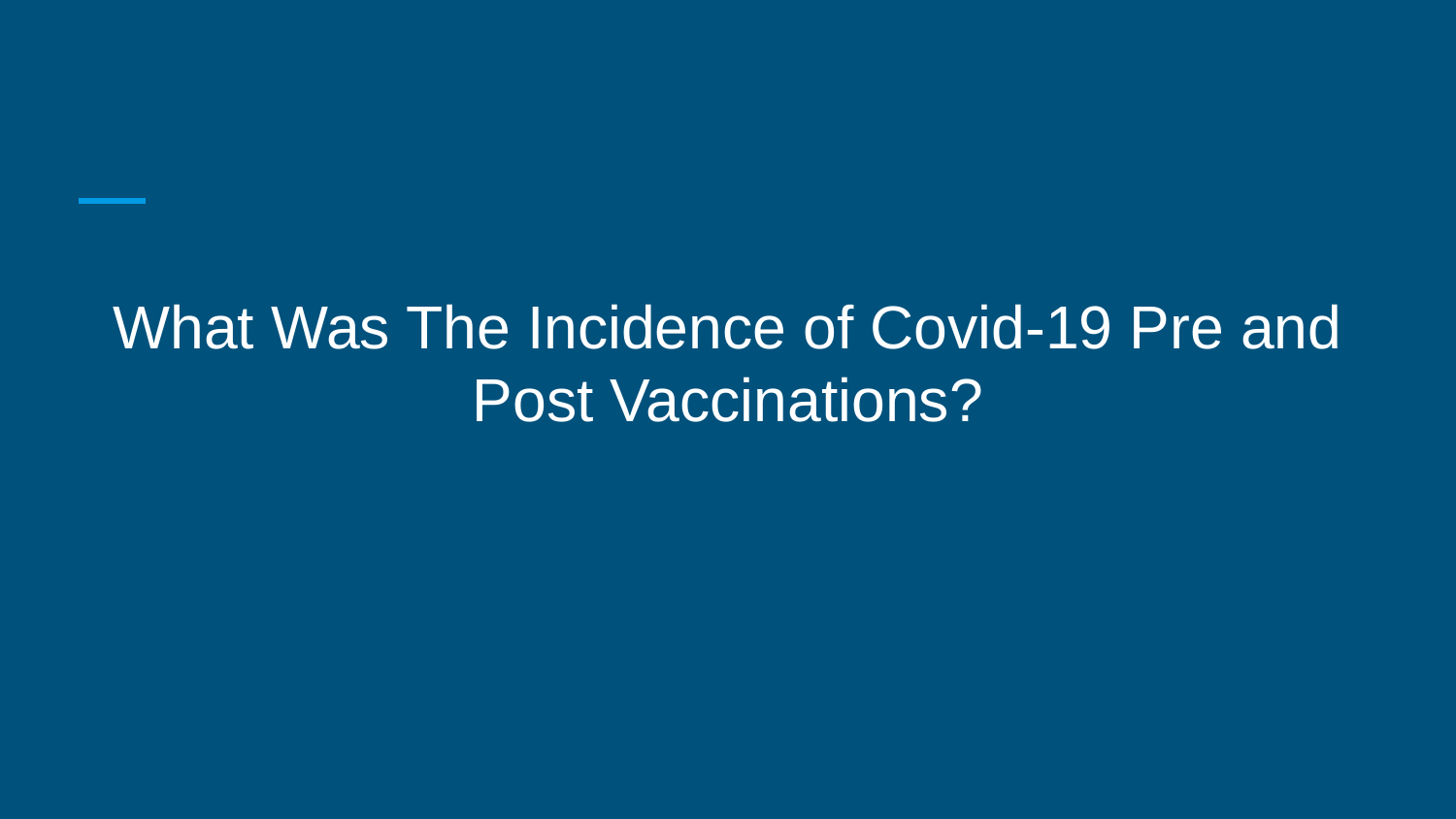

What Was The Incidence of Covid-19 Pre and Post Vaccinations?